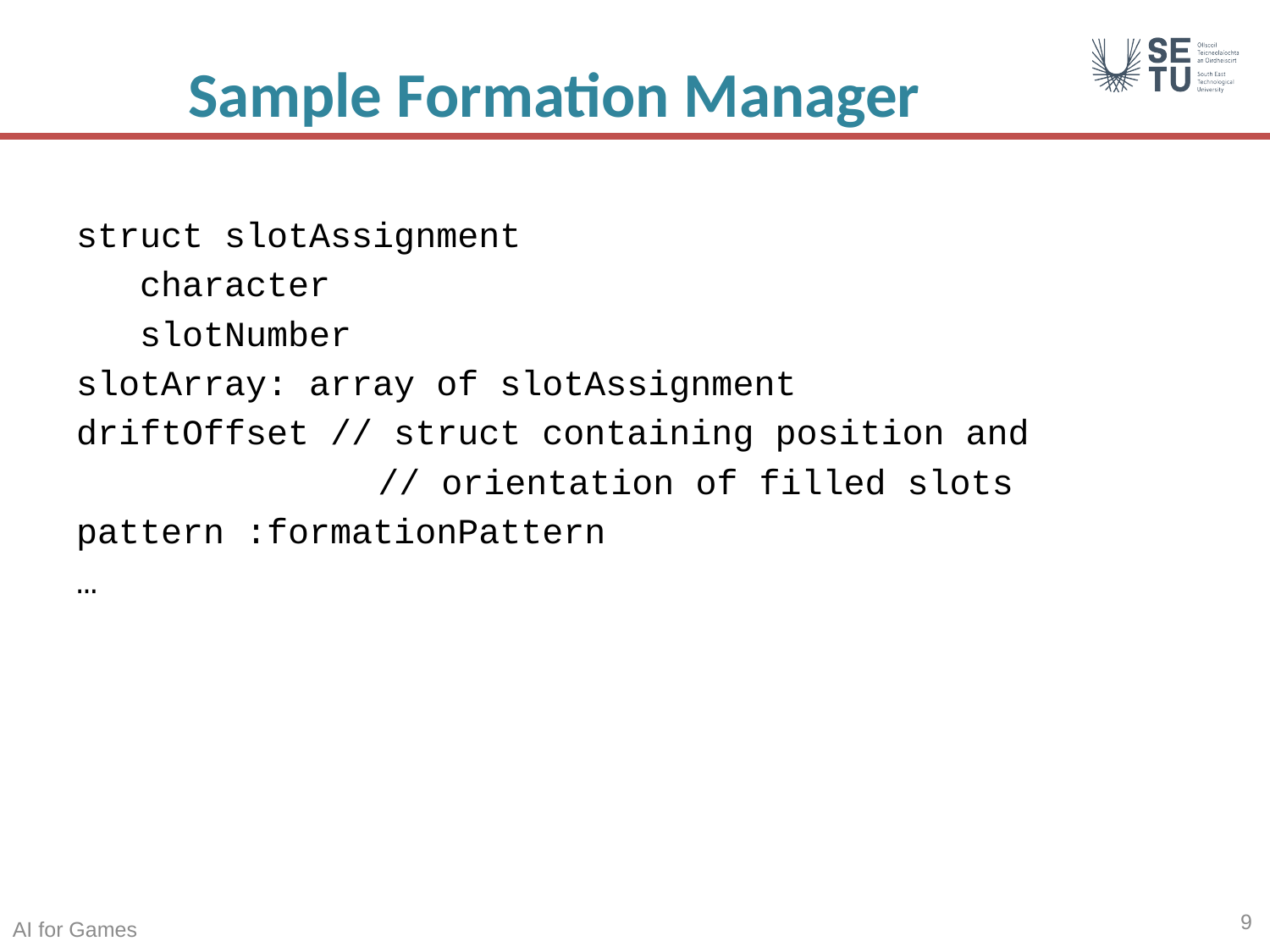

# Sample Formation Manager

struct slotAssignment
character
slotNumber
slotArray: array of slotAssignment
driftOffset // struct containing position and
			// orientation of filled slots
pattern :formationPattern
…
9